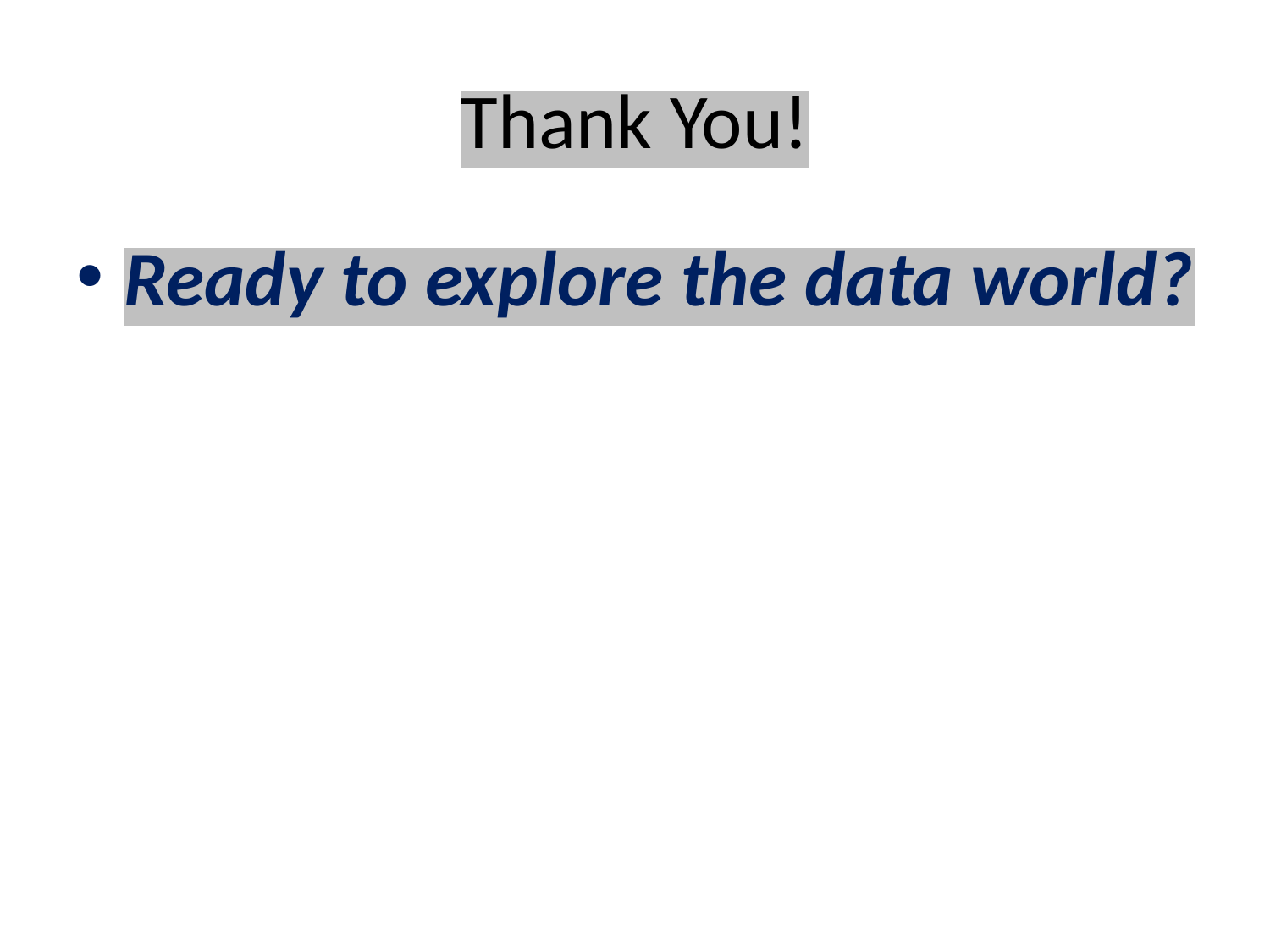

# Thank You!
Ready to explore the data world?